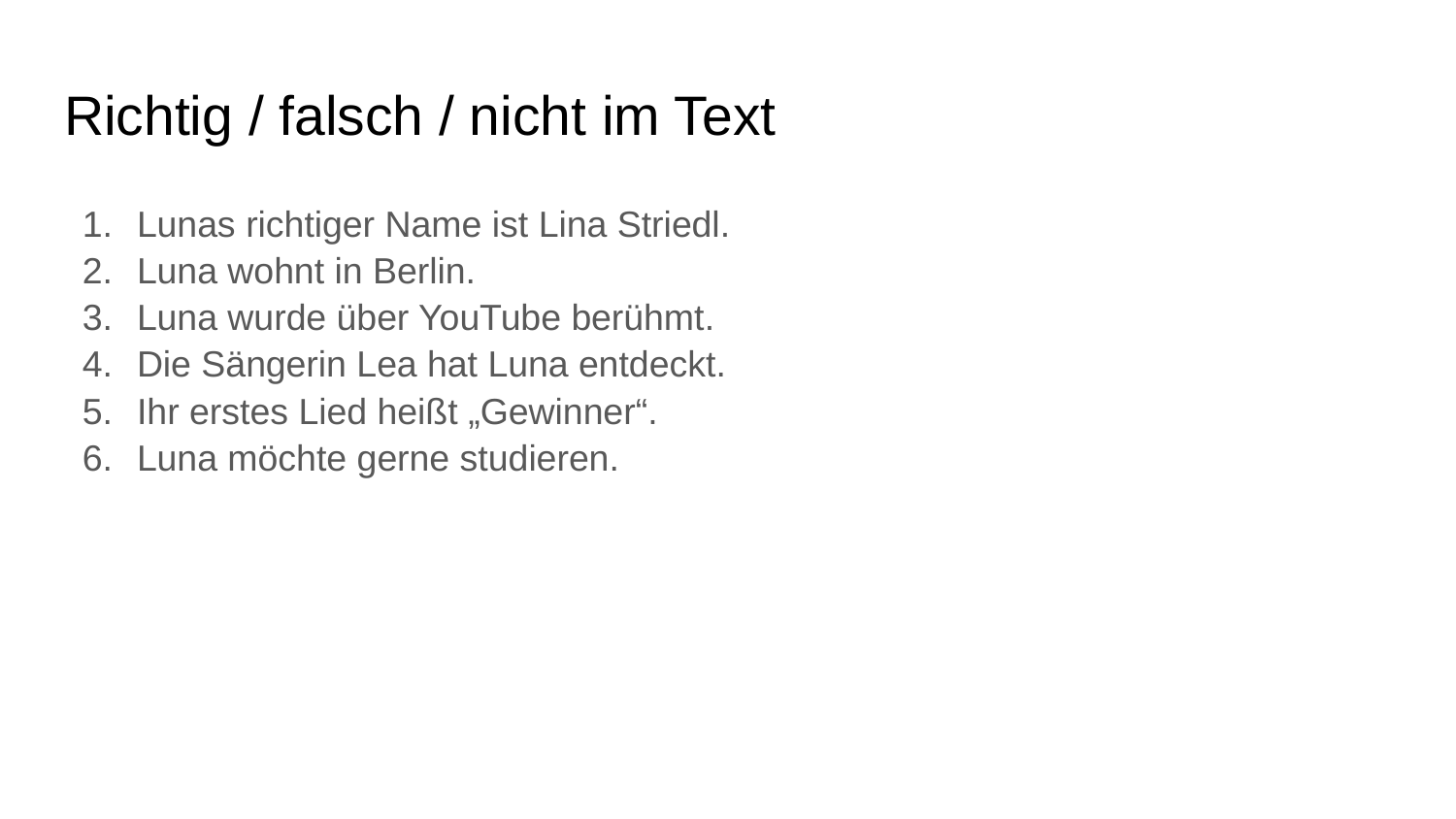

# Richtig / falsch / nicht im Text
Lunas richtiger Name ist Lina Striedl.
Luna wohnt in Berlin.
Luna wurde über YouTube berühmt.
Die Sängerin Lea hat Luna entdeckt.
Ihr erstes Lied heißt „Gewinner“.
Luna möchte gerne studieren.